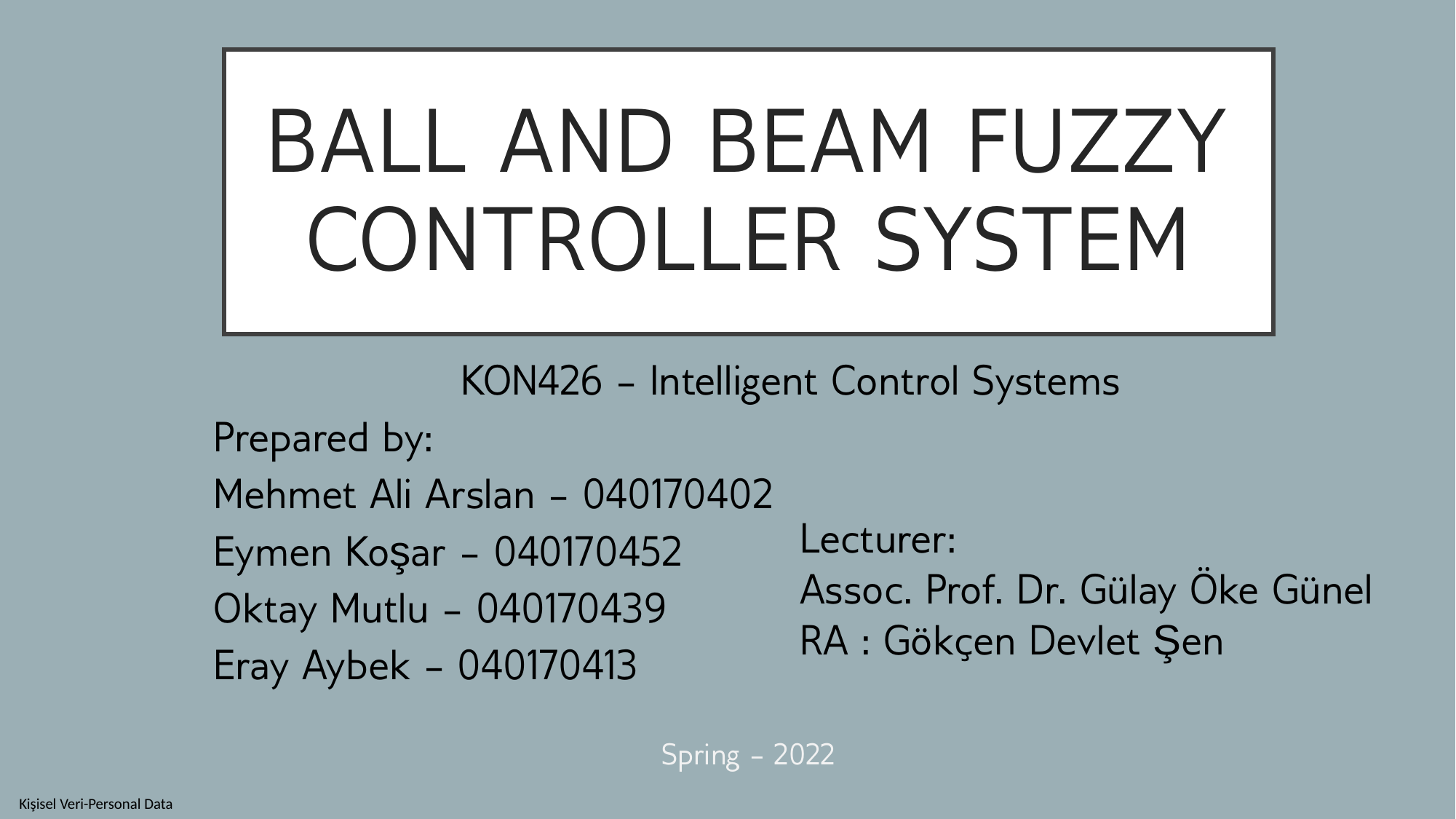

# Ball and Beam Fuzzy Controller System
          KON426 – Intelligent Control Systems
Prepared by:
Mehmet Ali Arslan – 040170402
Eymen Koşar – 040170452
Oktay Mutlu – 040170439
Eray Aybek – 040170413

Lecturer:
Assoc. Prof. Dr. Gülay Öke Günel
RA : Gökçen Devlet Şen

Spring – 2022